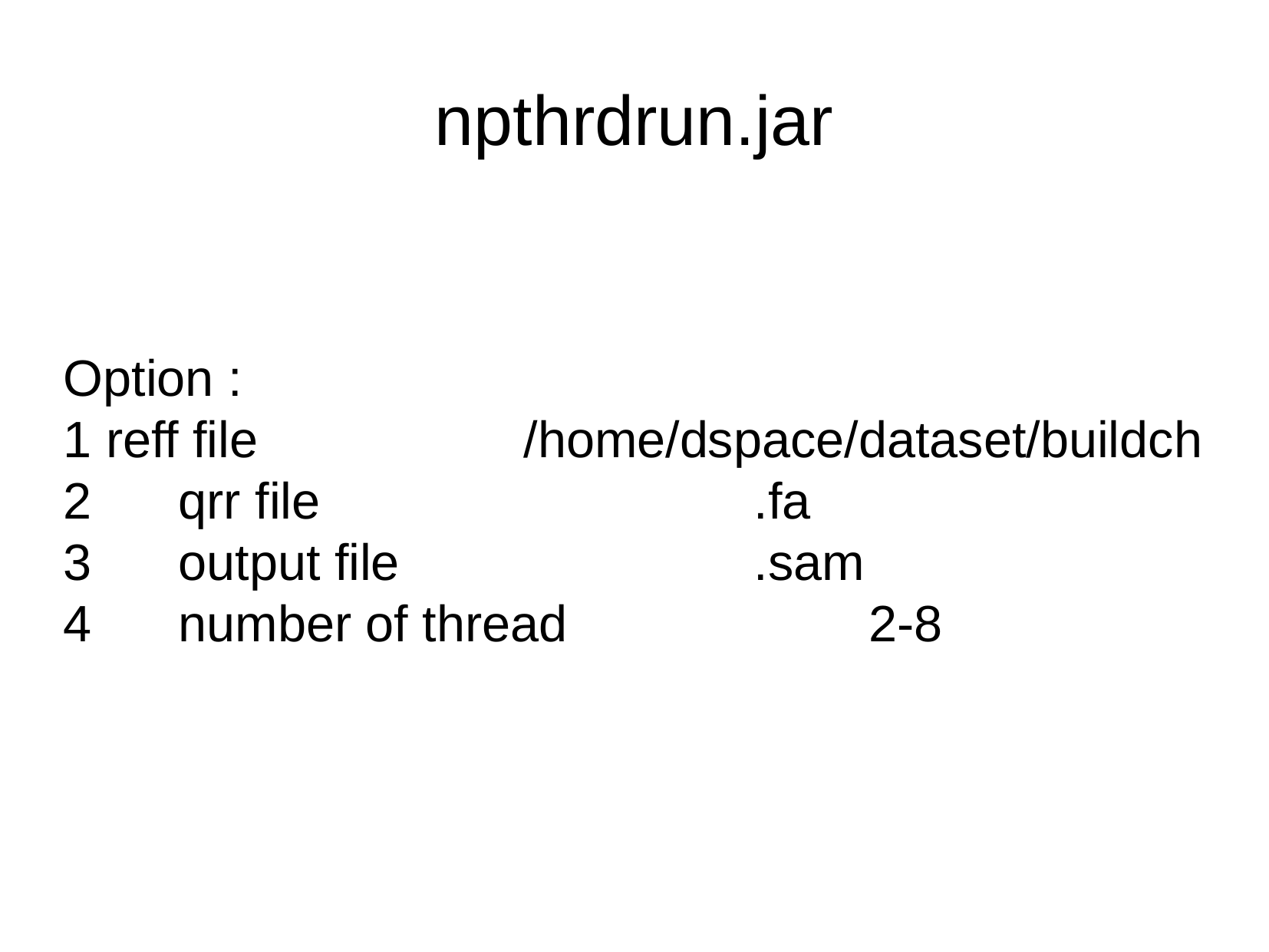

npthrdrun.jar
Option :
1 reff file			/home/dspace/dataset/buildch
2	qrr file				.fa
3	output file 			.sam
4	number of thread 			2-8